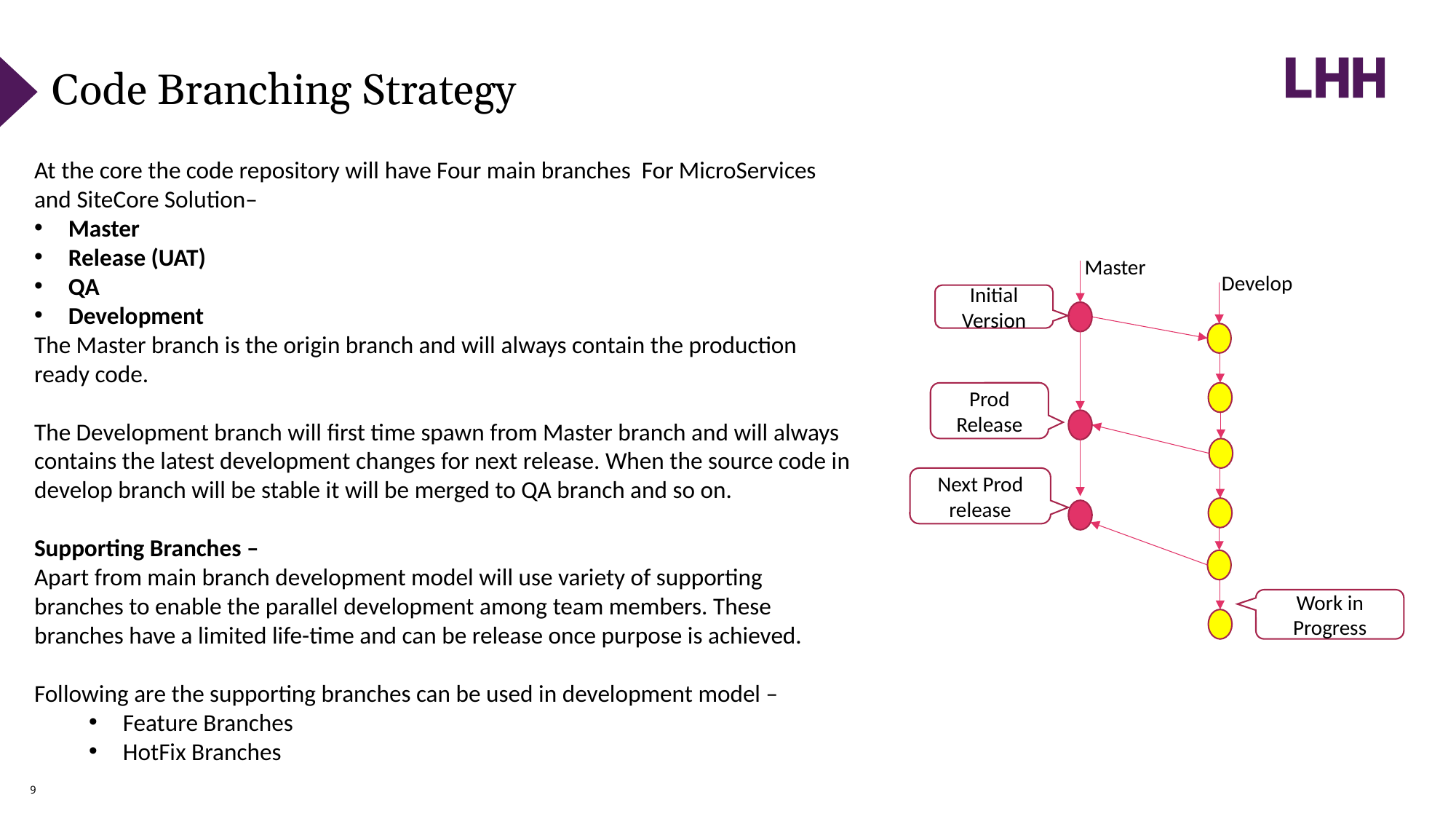

Code Branching Strategy
At the core the code repository will have Four main branches  For MicroServices and SiteCore Solution–
Master
Release (UAT)
QA
Development
The Master branch is the origin branch and will always contain the production ready code.

The Development branch will first time spawn from Master branch and will always contains the latest development changes for next release. When the source code in develop branch will be stable it will be merged to QA branch and so on.

Supporting Branches –
Apart from main branch development model will use variety of supporting branches to enable the parallel development among team members. These branches have a limited life-time and can be release once purpose is achieved.

Following are the supporting branches can be used in development model –
Feature Branches
HotFix Branches
Initial Version
Master
Develop

Prod Release

Next Prod release

Work in Progress